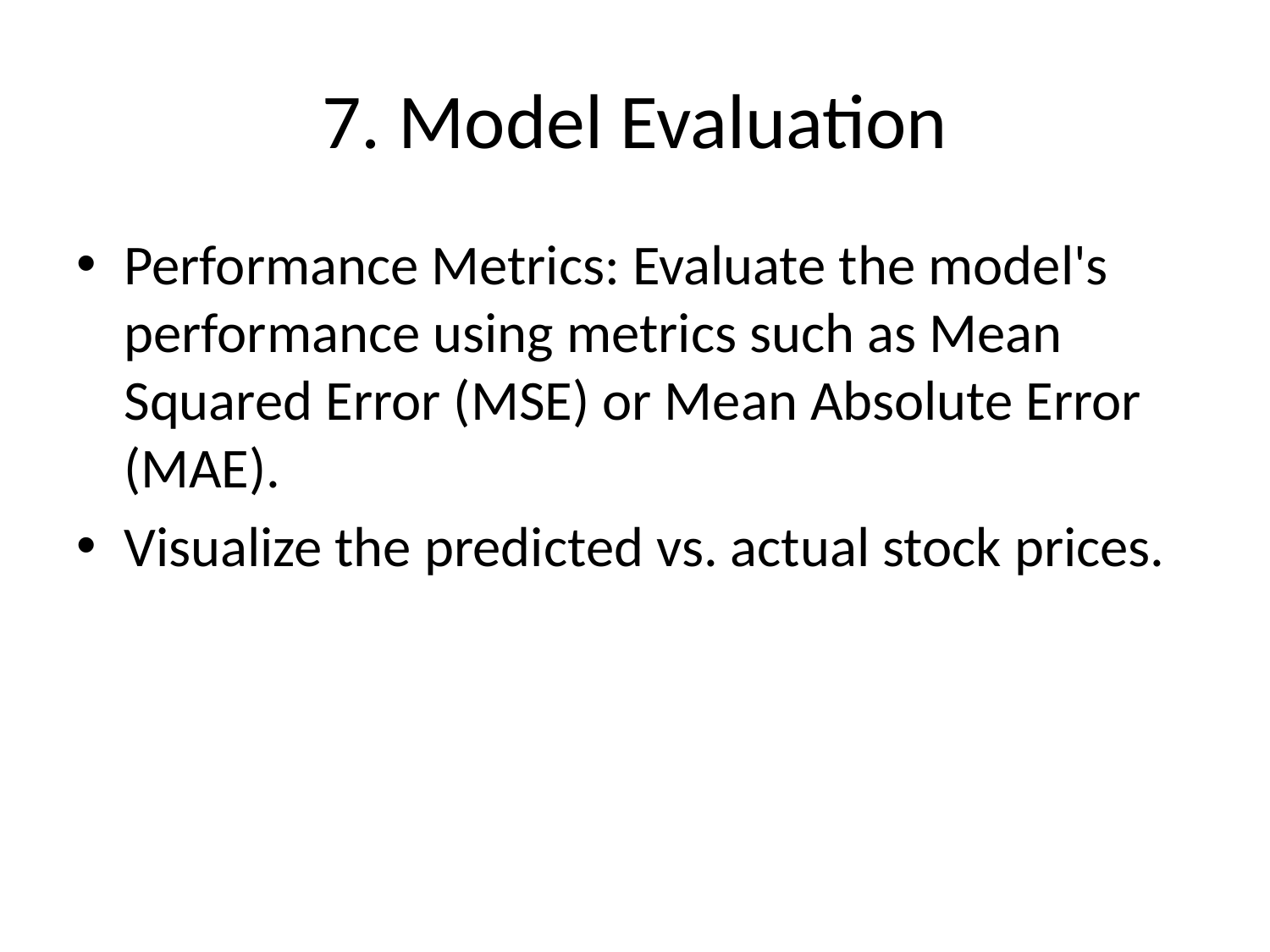

# 7. Model Evaluation
Performance Metrics: Evaluate the model's performance using metrics such as Mean Squared Error (MSE) or Mean Absolute Error (MAE).
Visualize the predicted vs. actual stock prices.